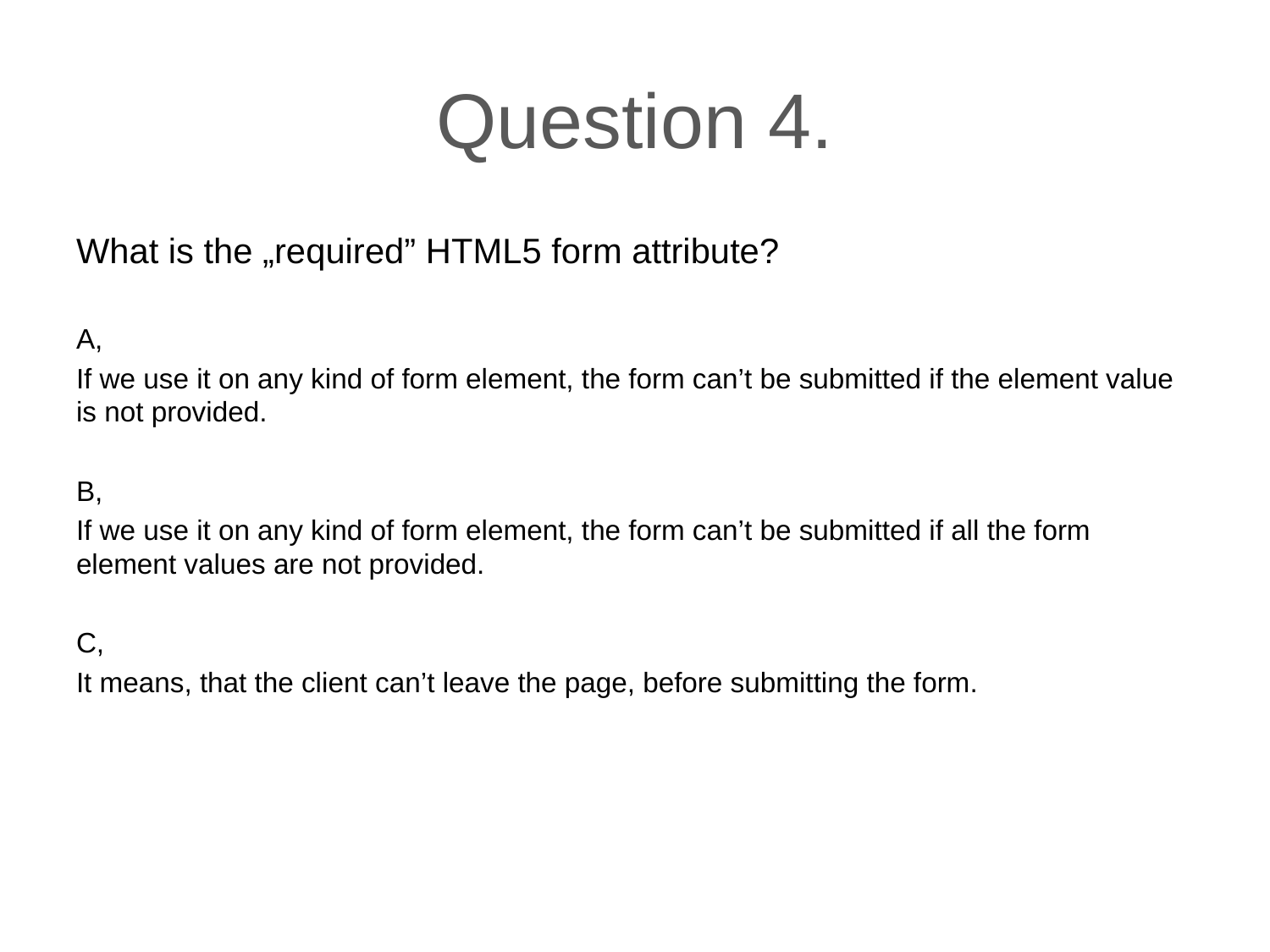

# Question 4.
What is the „required” HTML5 form attribute?

A,
If we use it on any kind of form element, the form can’t be submitted if the element value is not provided.

B,
If we use it on any kind of form element, the form can’t be submitted if all the form element values are not provided.

C,
It means, that the client can’t leave the page, before submitting the form.